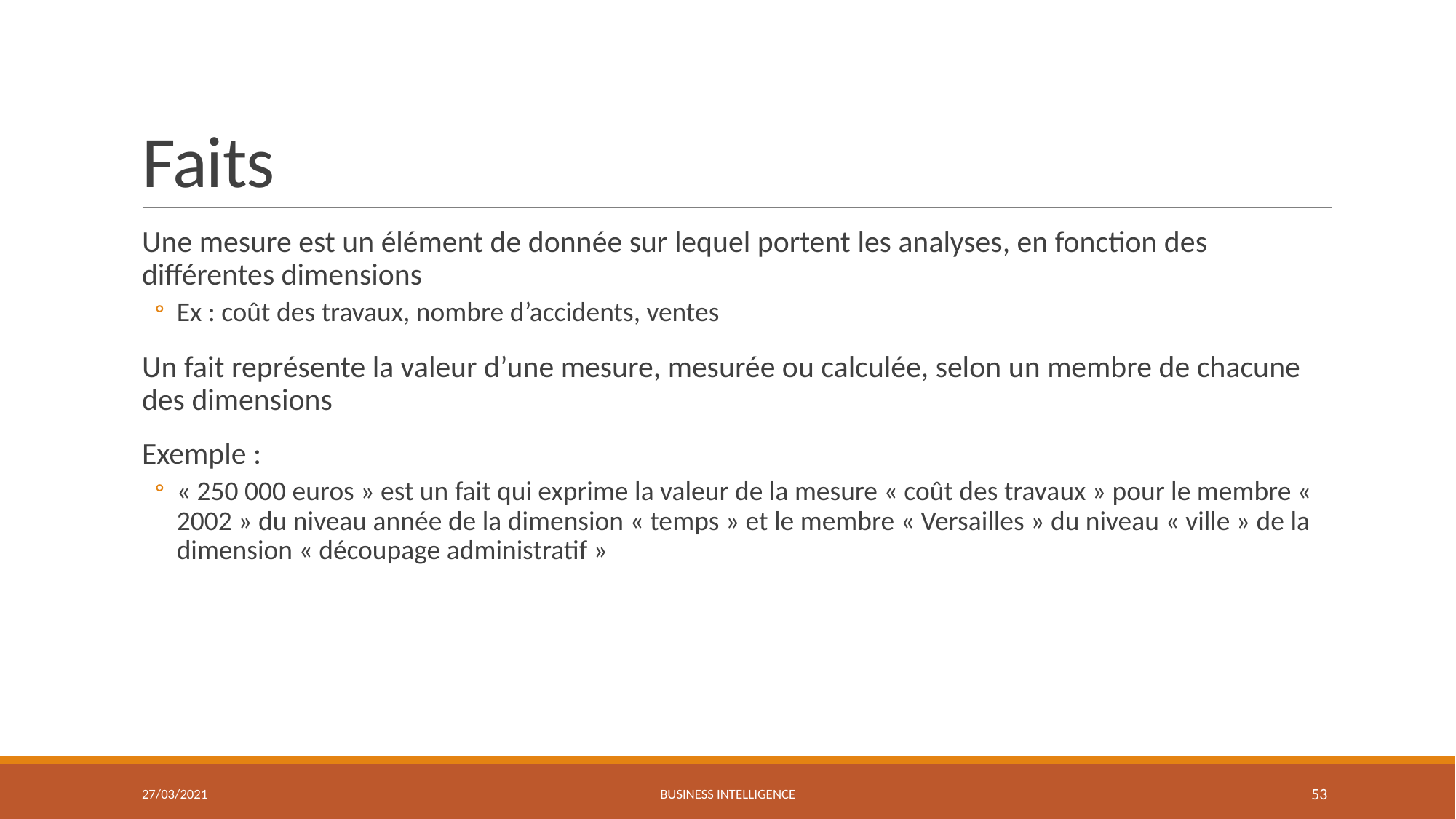

# Faits
Une mesure est un élément de donnée sur lequel portent les analyses, en fonction des différentes dimensions
Ex : coût des travaux, nombre d’accidents, ventes
Un fait représente la valeur d’une mesure, mesurée ou calculée, selon un membre de chacune des dimensions
Exemple :
« 250 000 euros » est un fait qui exprime la valeur de la mesure « coût des travaux » pour le membre « 2002 » du niveau année de la dimension « temps » et le membre « Versailles » du niveau « ville » de la dimension « découpage administratif »
27/03/2021
Business Intelligence
53